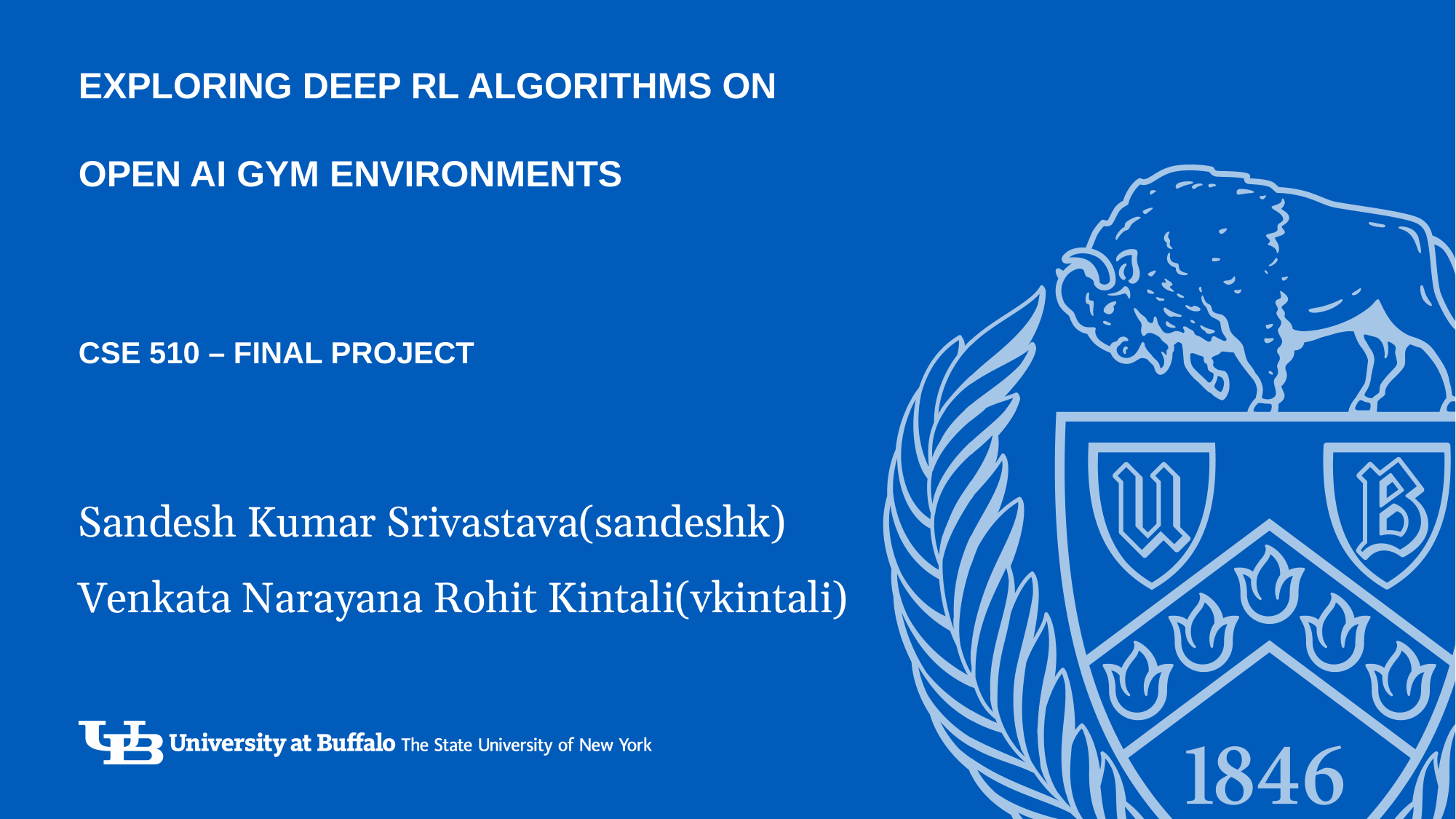

# Exploring deep RL Algorithms on Open AI GYM Environments CSE 510 – Final Project
Sandesh Kumar Srivastava(sandeshk)
Venkata Narayana Rohit Kintali(vkintali)